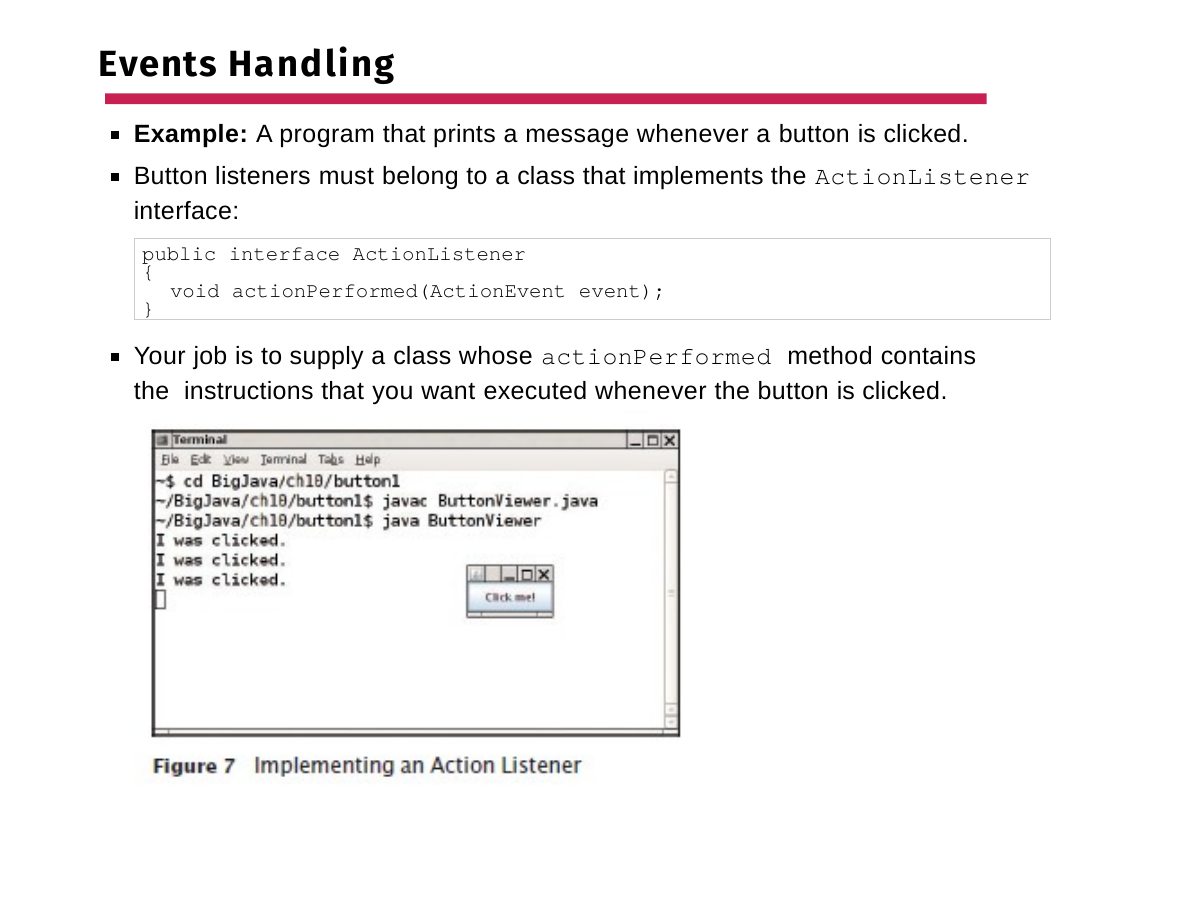

# Events Handling

Example: A program that prints a message whenever a button is clicked.  Button listeners must belong to a class that implements the ActionListener
interface:

public interface ActionListener
{
void actionPerformed(ActionEvent event);
}
Your job is to supply a class whose actionPerformed method contains the  instructions that you want executed whenever the button is clicked.